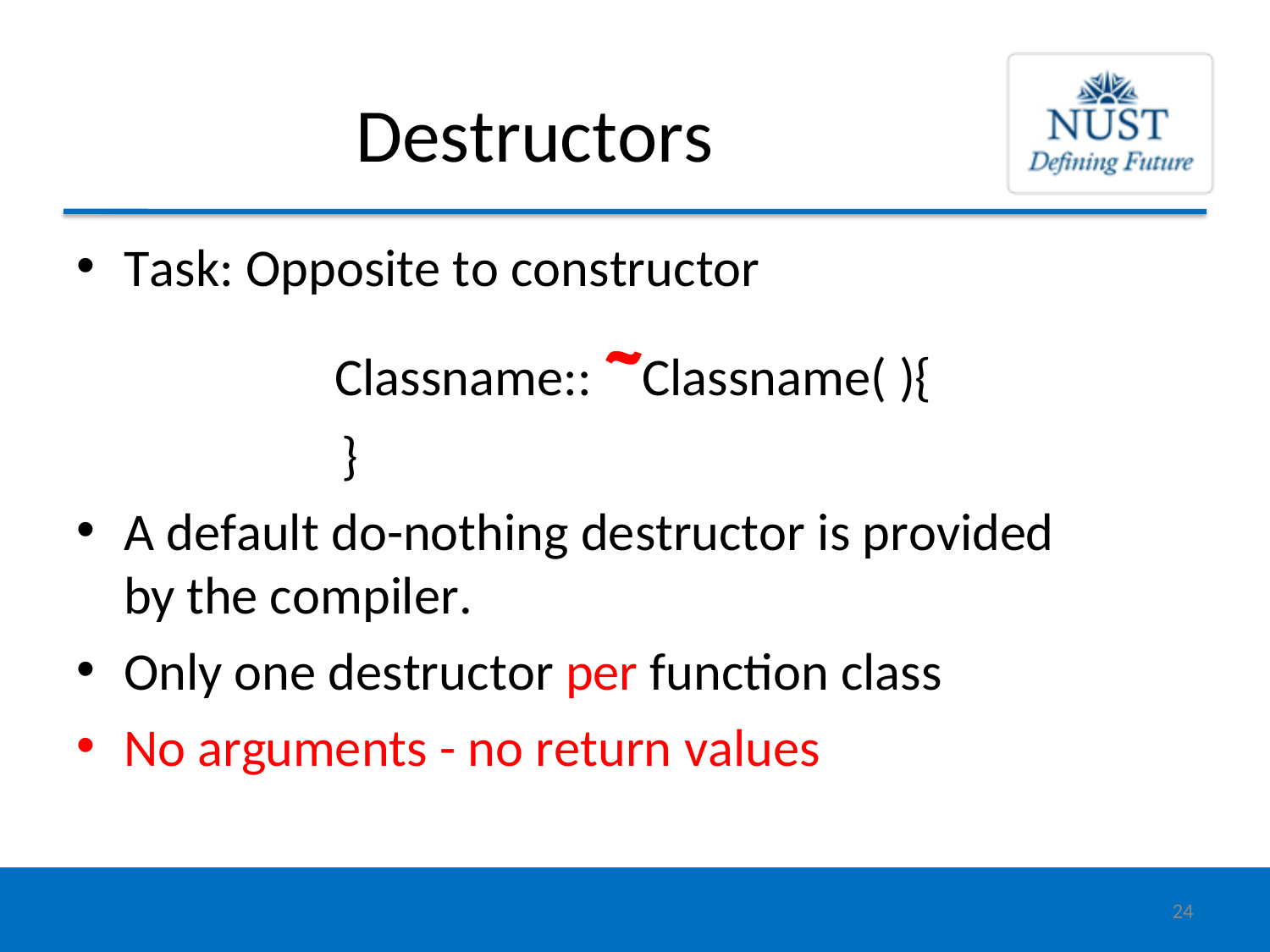

# Destructors

Task: Opposite to constructor
Classname:: ~Classname( ){
}
A default do-nothing destructor is provided	by the compiler.
Only one destructor per function class
No arguments - no return values
24